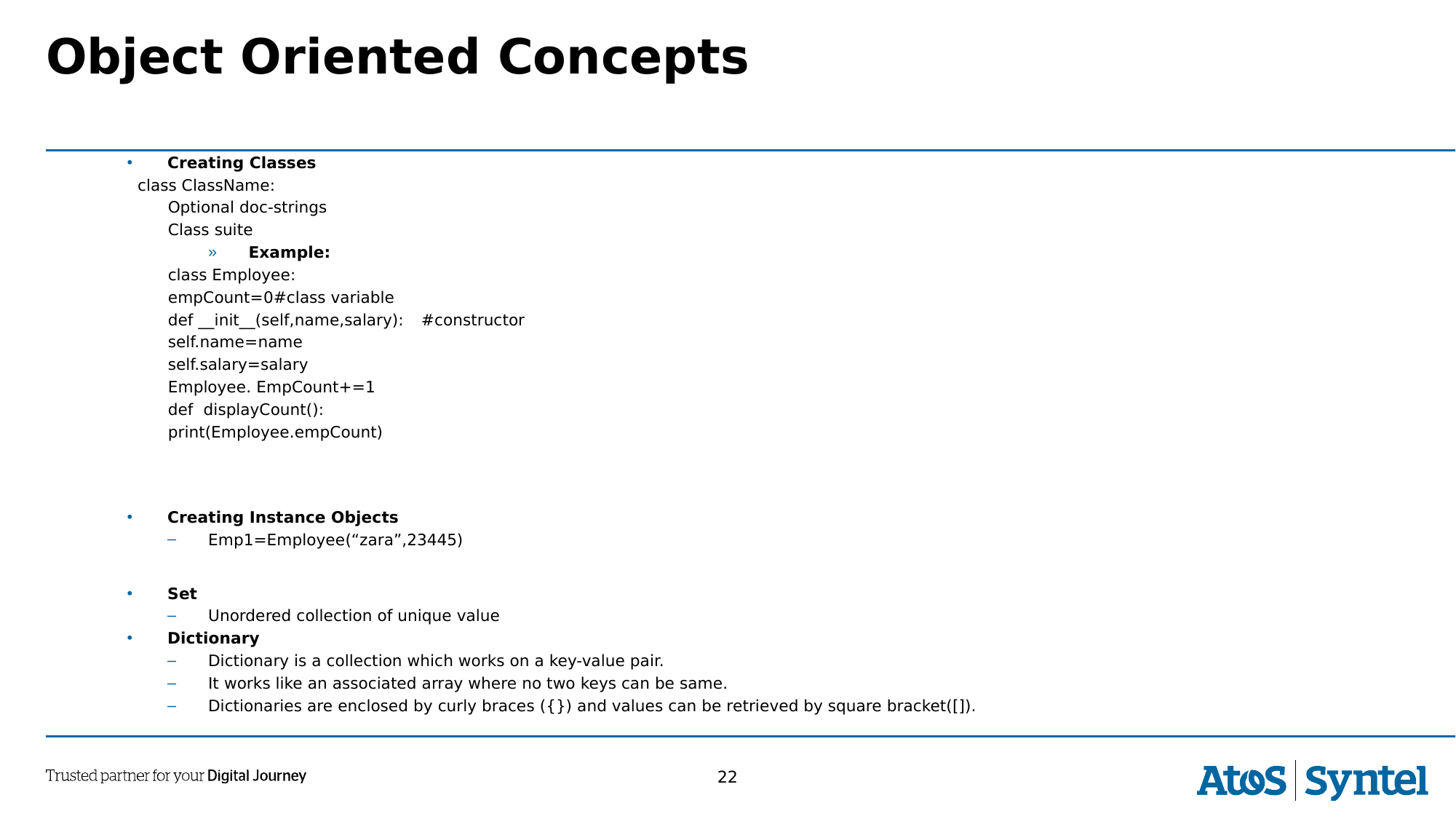

# Object Oriented Concepts
Creating Classes
class ClassName:
Optional doc-strings
Class suite
Example:
class Employee:
	empCount=0#class variable
def __init__(self,name,salary):		#constructor
	self.name=name
	self.salary=salary
	Employee. EmpCount+=1
def  displayCount():
	print(Employee.empCount)

Creating Instance Objects
Emp1=Employee(“zara”,23445)

Set
Unordered collection of unique value
Dictionary
Dictionary is a collection which works on a key-value pair.
It works like an associated array where no two keys can be same.
Dictionaries are enclosed by curly braces ({}) and values can be retrieved by square bracket([]).